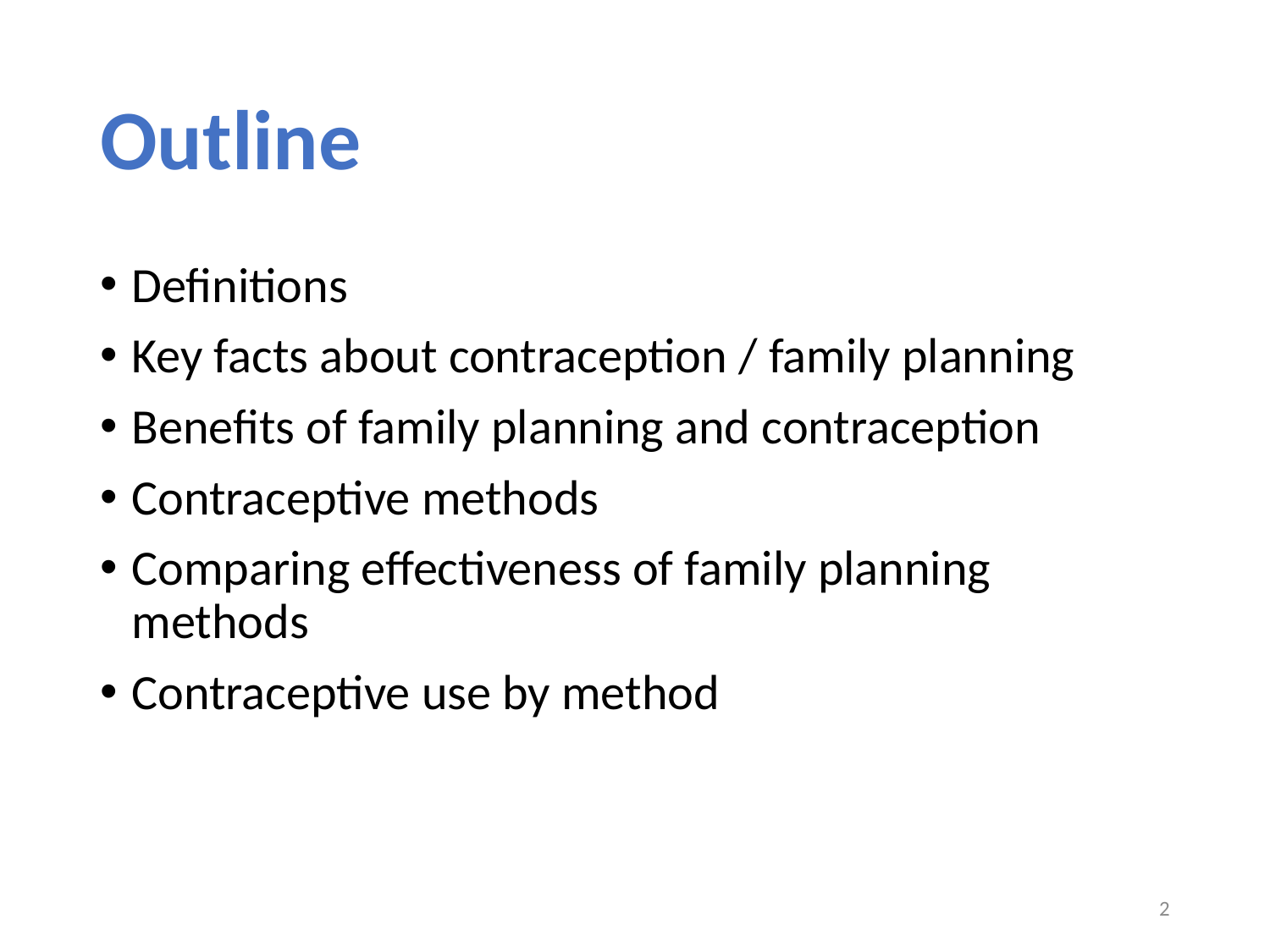

# Outline
Definitions
Key facts about contraception / family planning
Benefits of family planning and contraception
Contraceptive methods
Comparing effectiveness of family planning methods
Contraceptive use by method

2